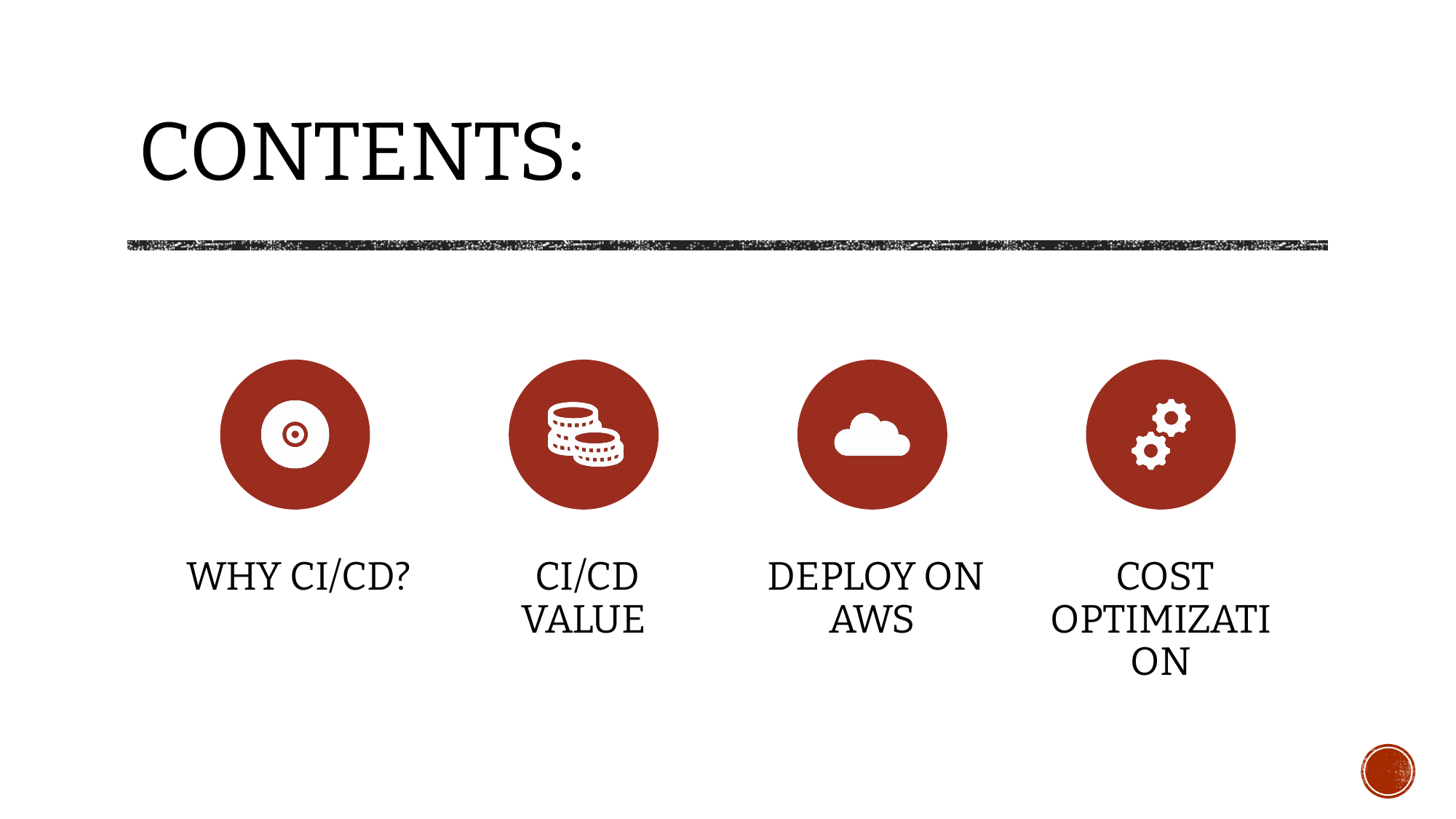

# Contents:

 Why CI/CD?
 CI/CD Value
 Deploy on AWS
 Cost optimization